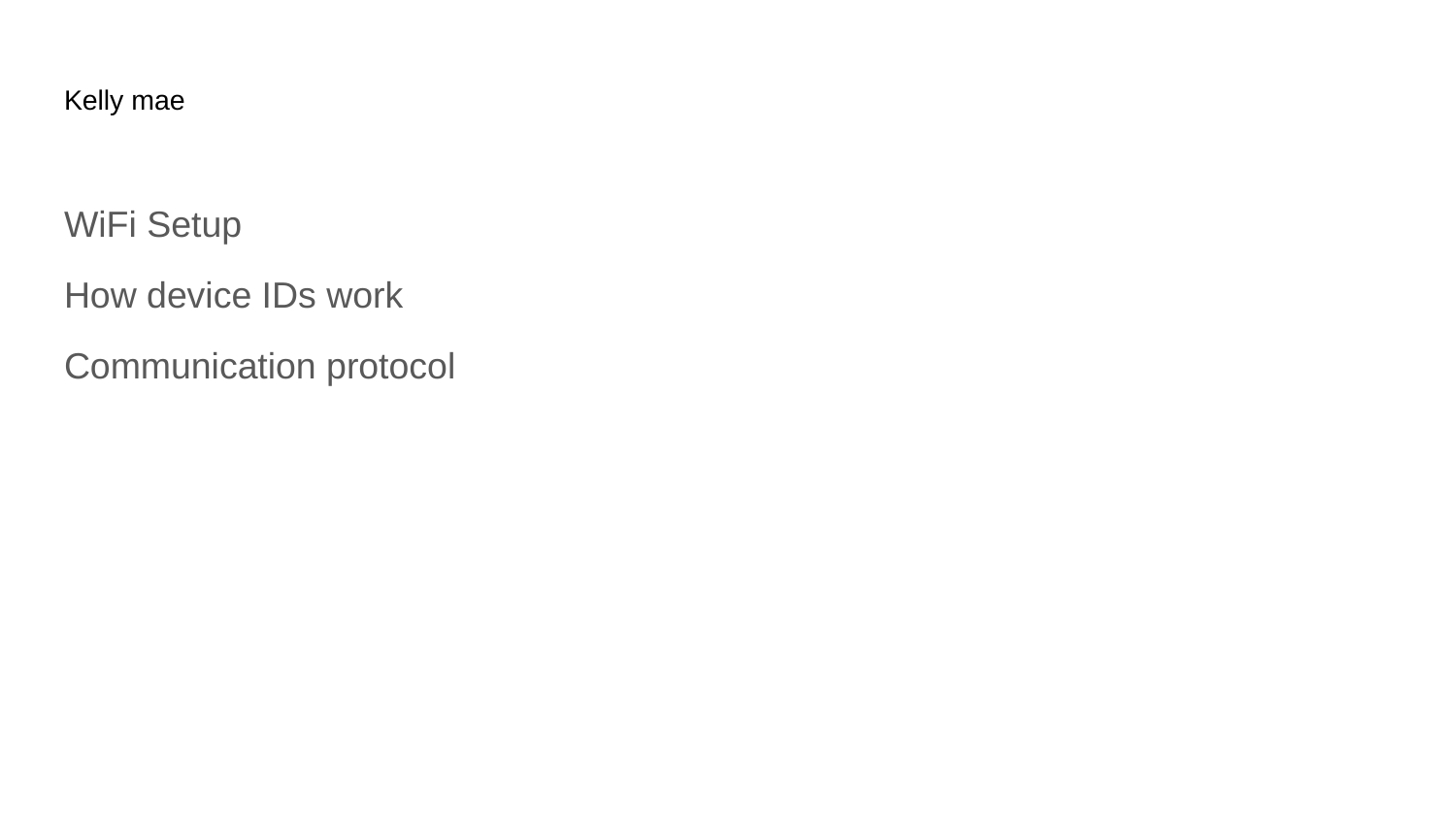

# Kelly mae

WiFi Setup
How device IDs work
Communication protocol